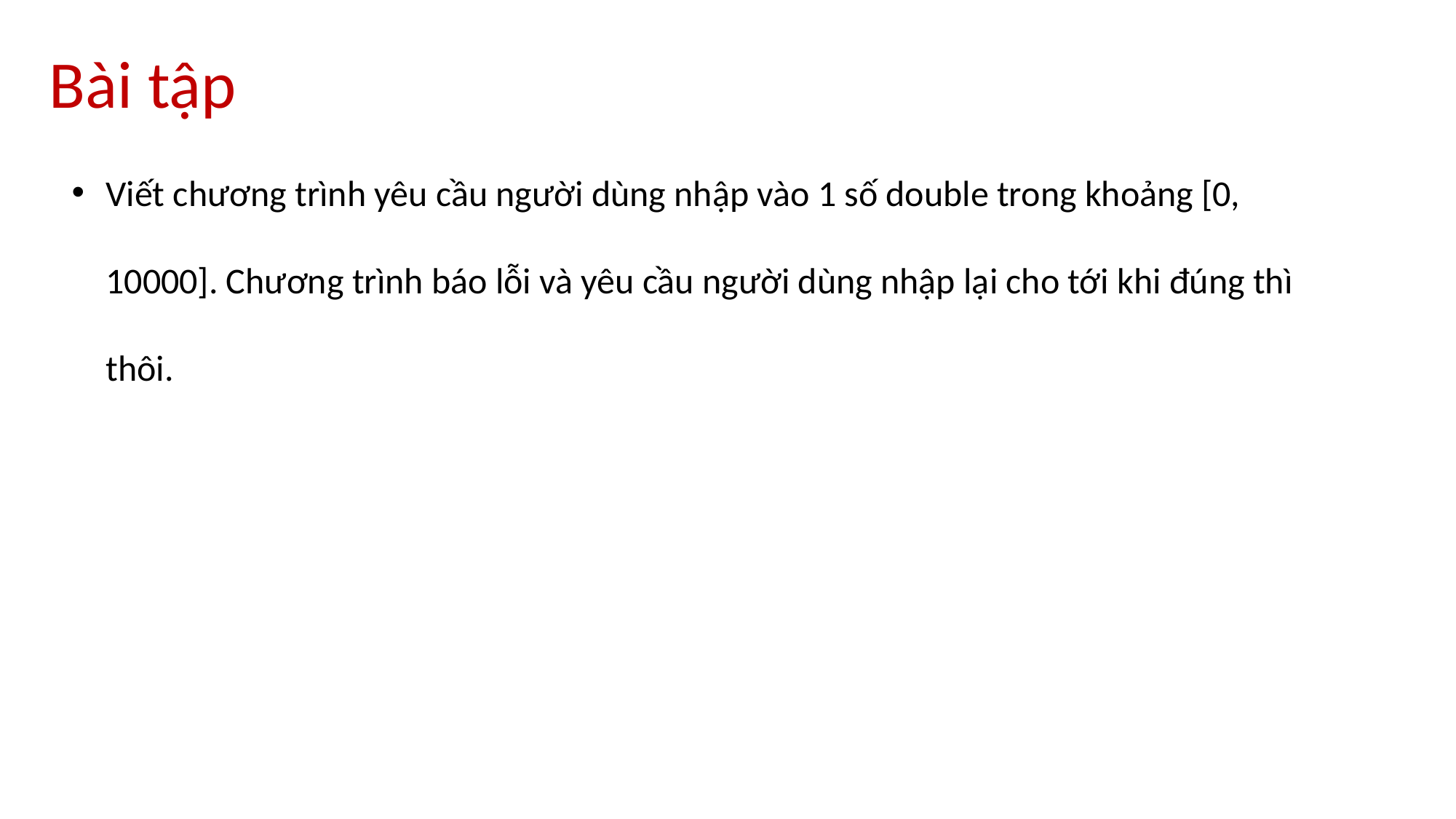

# Bài tập
Viết chương trình yêu cầu người dùng nhập vào 1 số double trong khoảng [0, 10000]. Chương trình báo lỗi và yêu cầu người dùng nhập lại cho tới khi đúng thì thôi.